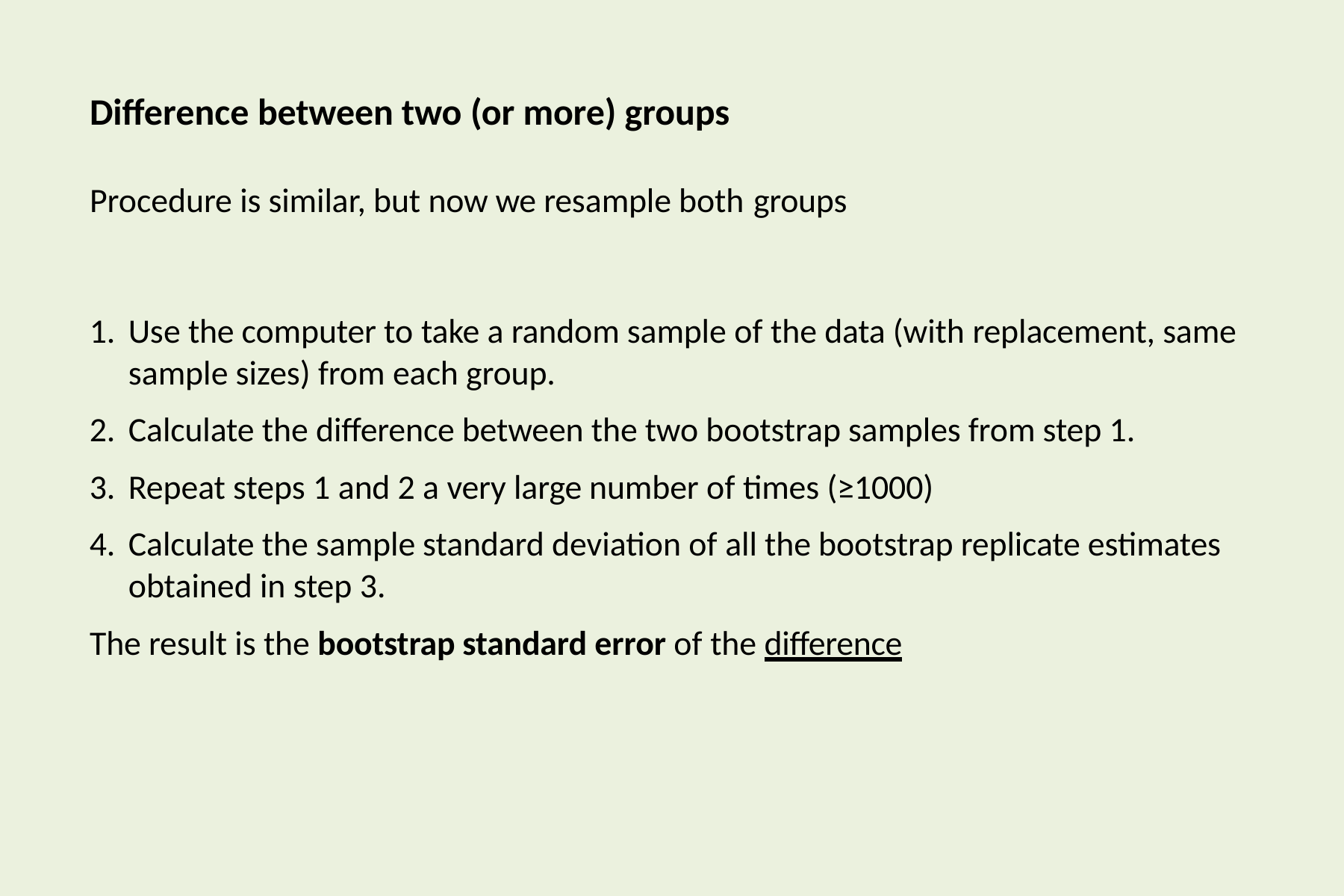

# Difference between two (or more) groups
Procedure is similar, but now we resample both groups
Use the computer to take a random sample of the data (with replacement, same  sample sizes) from each group.
Calculate the difference between the two bootstrap samples from step 1.
Repeat steps 1 and 2 a very large number of times (≥1000)
Calculate the sample standard deviation of all the bootstrap replicate estimates  obtained in step 3.
The result is the bootstrap standard error of the difference